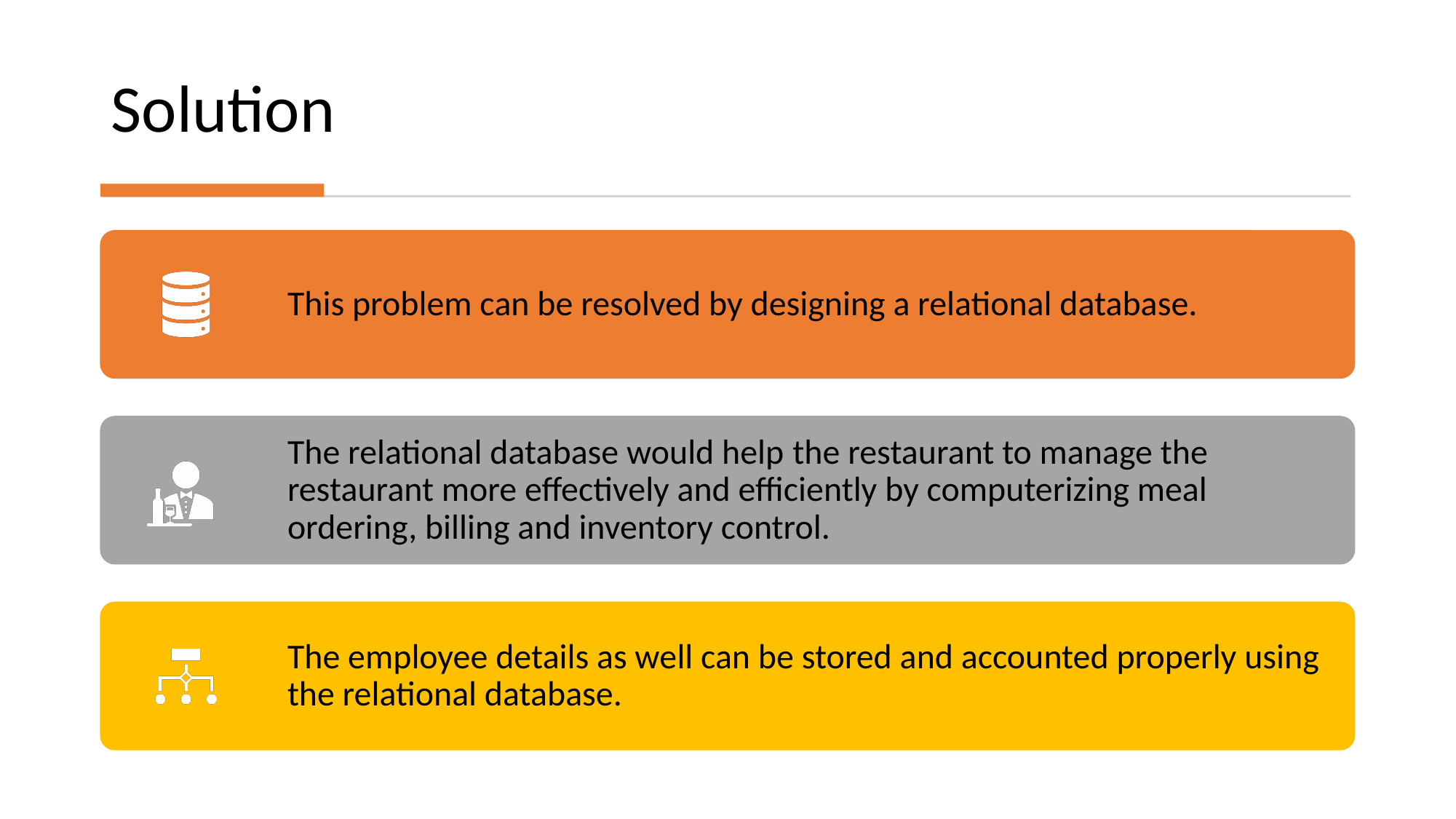

# Solution

This problem can be resolved by designing a relational database.
The relational database would help the restaurant to manage the restaurant more effectively and efficiently by computerizing meal ordering, billing and inventory control.
The employee details as well can be stored and accounted properly using the relational database.